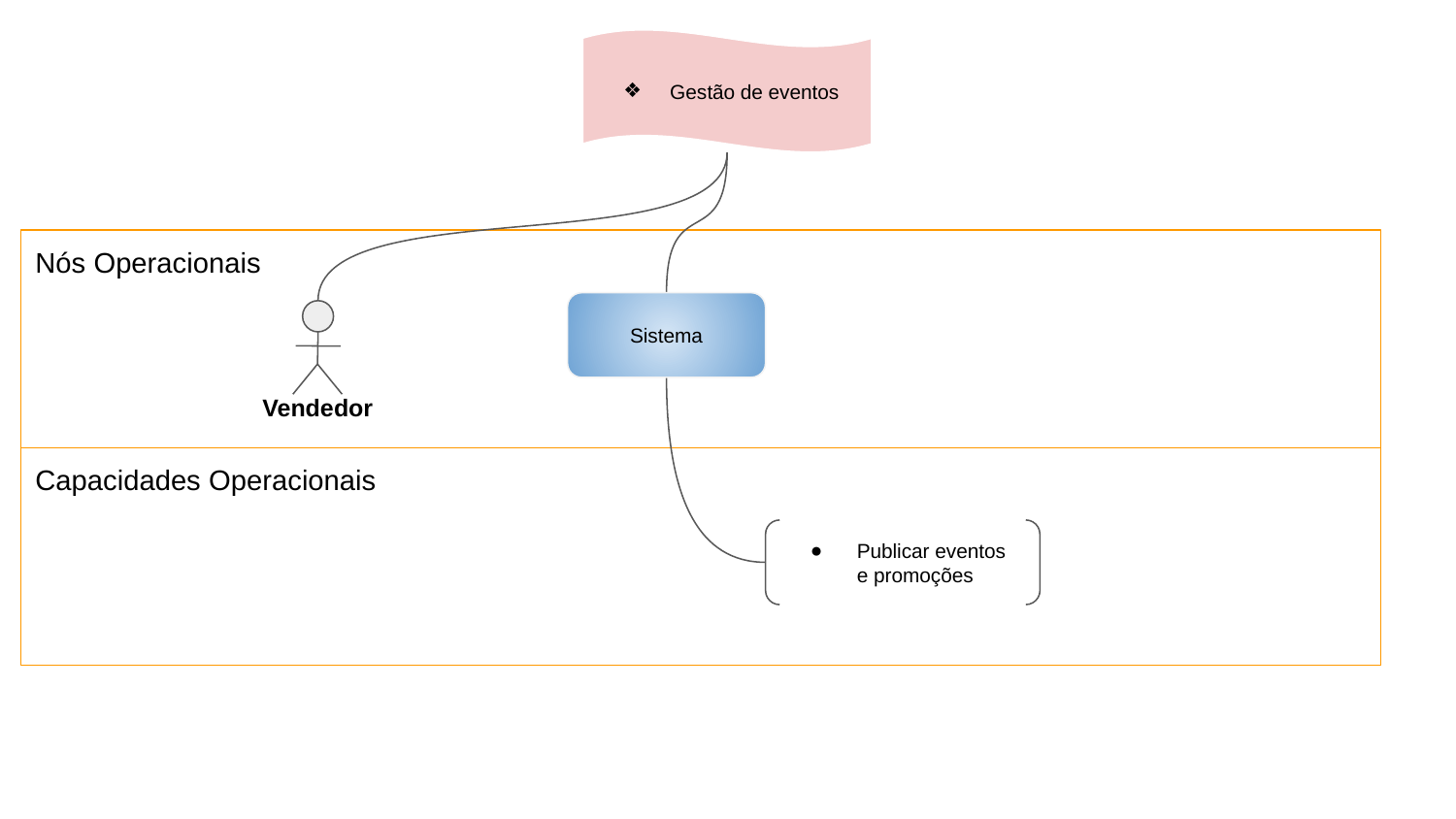

Gestão de eventos
Nós Operacionais
Sistema

Vendedor
Capacidades Operacionais
Publicar eventos e promoções